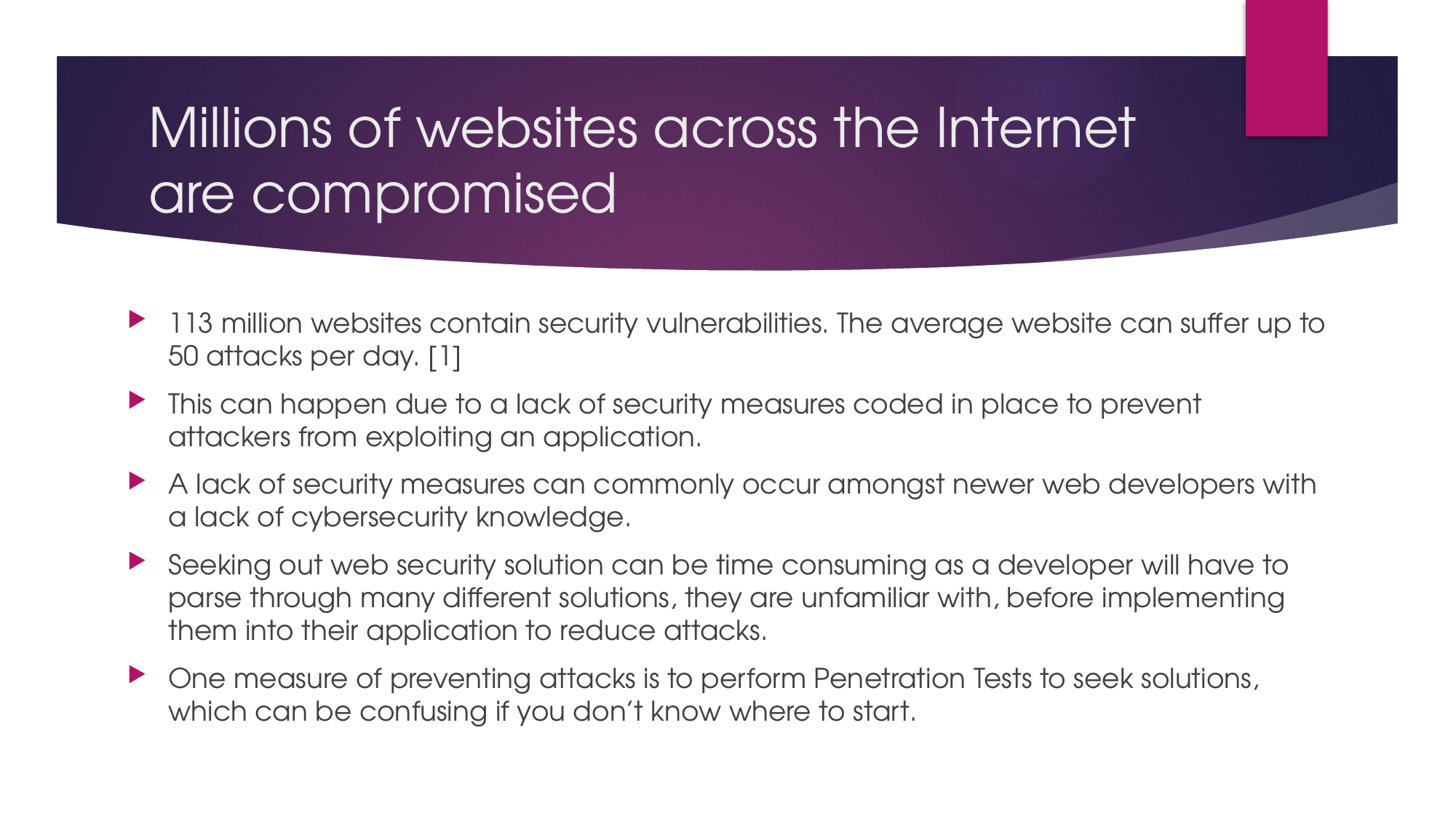

# Millions of websites across the Internet are compromised
113 million websites contain security vulnerabilities. The average website can suffer up to 50 attacks per day. [1]
This can happen due to a lack of security measures coded in place to prevent attackers from exploiting an application.
A lack of security measures can commonly occur amongst newer web developers with a lack of cybersecurity knowledge.
Seeking out web security solution can be time consuming as a developer will have to parse through many different solutions, they are unfamiliar with, before implementing them into their application to reduce attacks.
One measure of preventing attacks is to perform Penetration Tests to seek solutions, which can be confusing if you don’t know where to start.